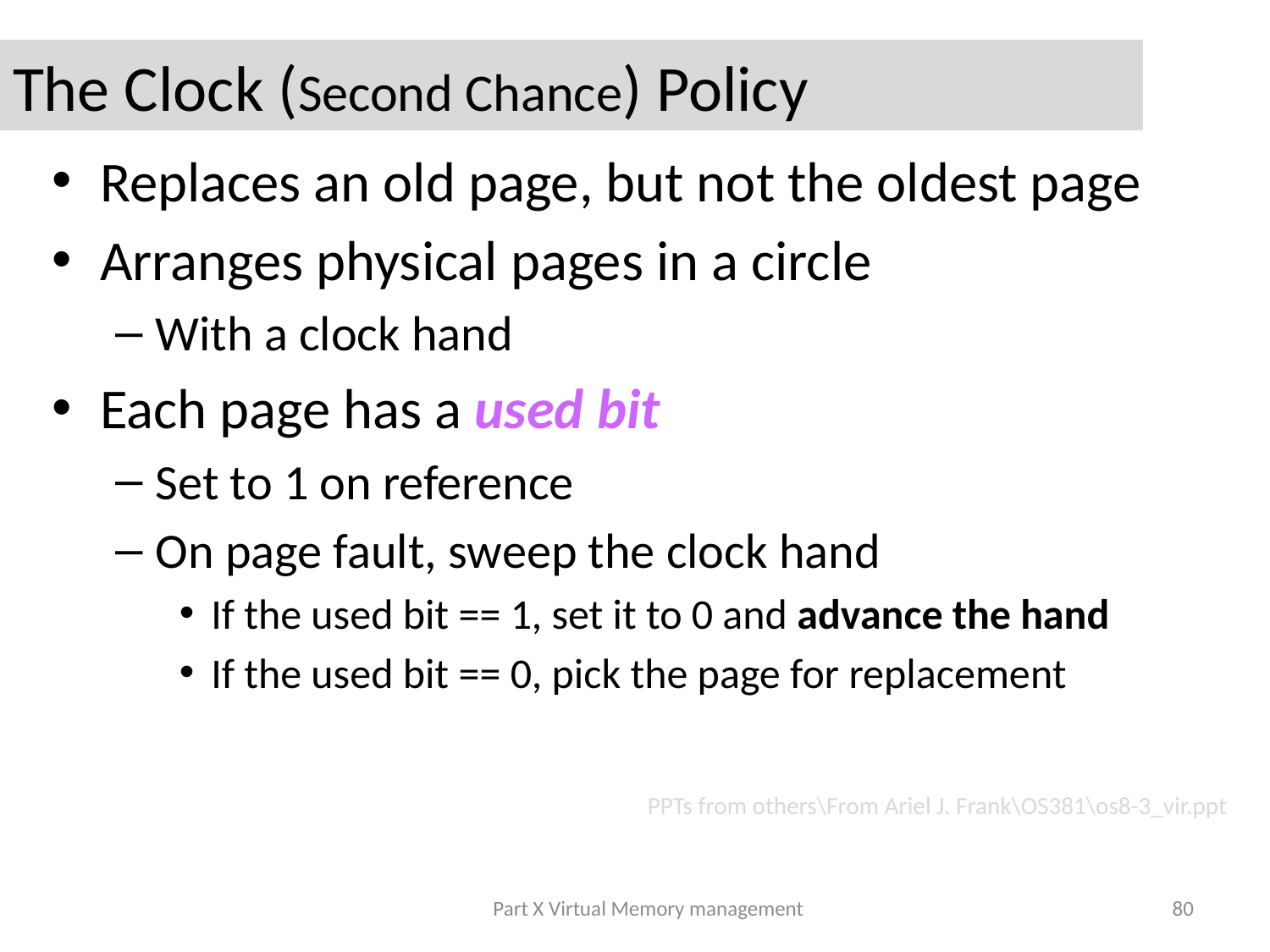

# The Clock (Second Chance) Policy
Replaces an old page, but not the oldest page
Arranges physical pages in a circle
With a clock hand
Each page has a used bit
Set to 1 on reference
On page fault, sweep the clock hand
If the used bit == 1, set it to 0 and advance the hand
If the used bit == 0, pick the page for replacement
PPTs from others\From Ariel J. Frank\OS381\os8-3_vir.ppt
Part X Virtual Memory management
80